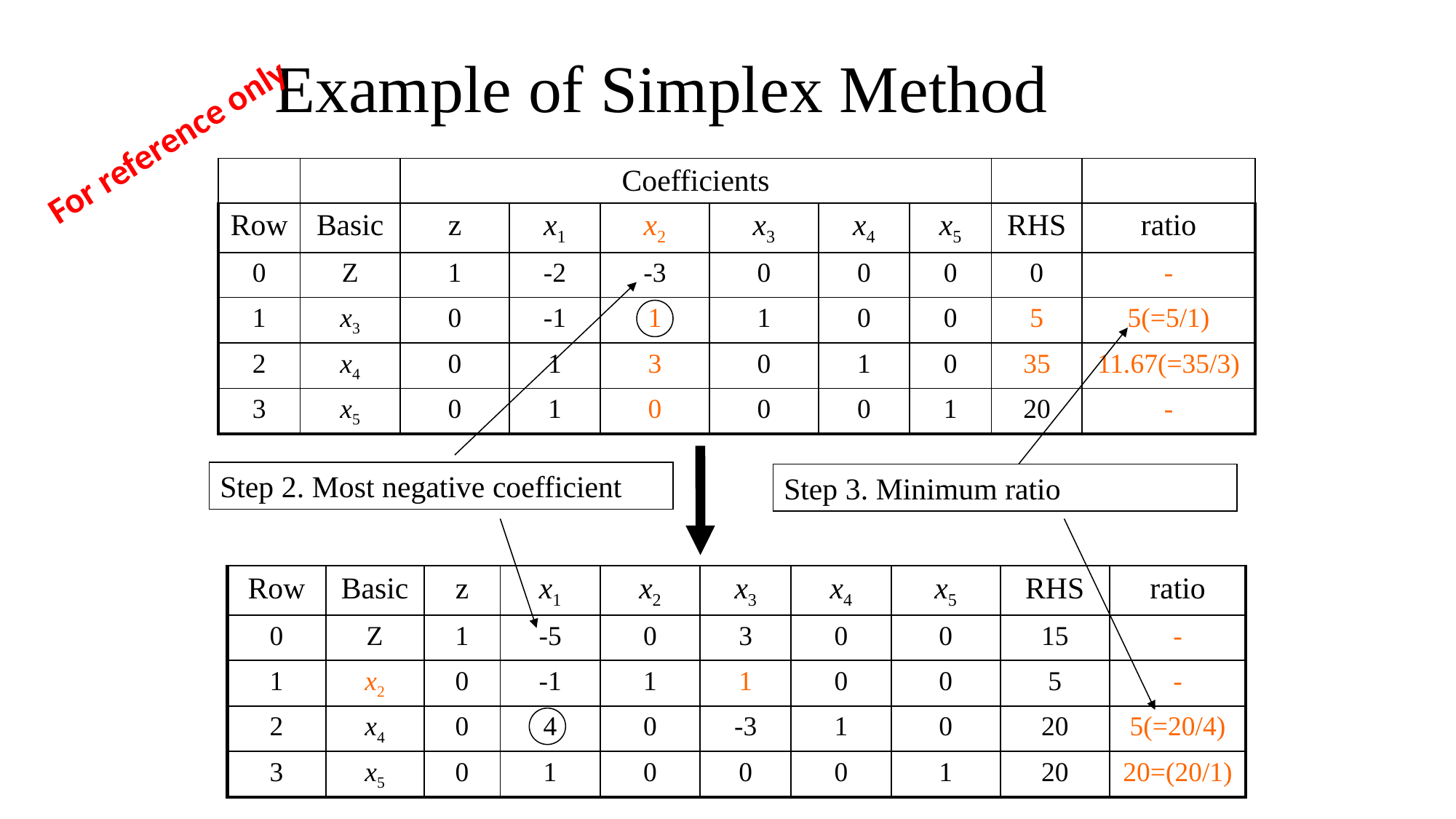

# Example of Simplex Method
For reference only
|  |  | Coefficients |  |  |  |  |  |  |  |
| --- | --- | --- | --- | --- | --- | --- | --- | --- | --- |
| Row | Basic | z | x1 | x2 | x3 | x4 | x5 | RHS | ratio |
| 0 | Z | 1 | -2 | -3 | 0 | 0 | 0 | 0 | - |
| 1 | x3 | 0 | -1 | 1 | 1 | 0 | 0 | 5 | 5(=5/1) |
| 2 | x4 | 0 | 1 | 3 | 0 | 1 | 0 | 35 | 11.67(=35/3) |
| 3 | x5 | 0 | 1 | 0 | 0 | 0 | 1 | 20 | - |

Step 2. Most negative coefficient
Step 3. Minimum ratio

| Row | Basic | z | x1 | x2 | x3 | x4 | x5 | RHS | ratio |
| --- | --- | --- | --- | --- | --- | --- | --- | --- | --- |
| 0 | Z | 1 | -5 | 0 | 3 | 0 | 0 | 15 | - |
| 1 | x2 | 0 | -1 | 1 | 1 | 0 | 0 | 5 | - |
| 2 | x4 | 0 | 4 | 0 | -3 | 1 | 0 | 20 | 5(=20/4) |
| 3 | x5 | 0 | 1 | 0 | 0 | 0 | 1 | 20 | 20=(20/1) |